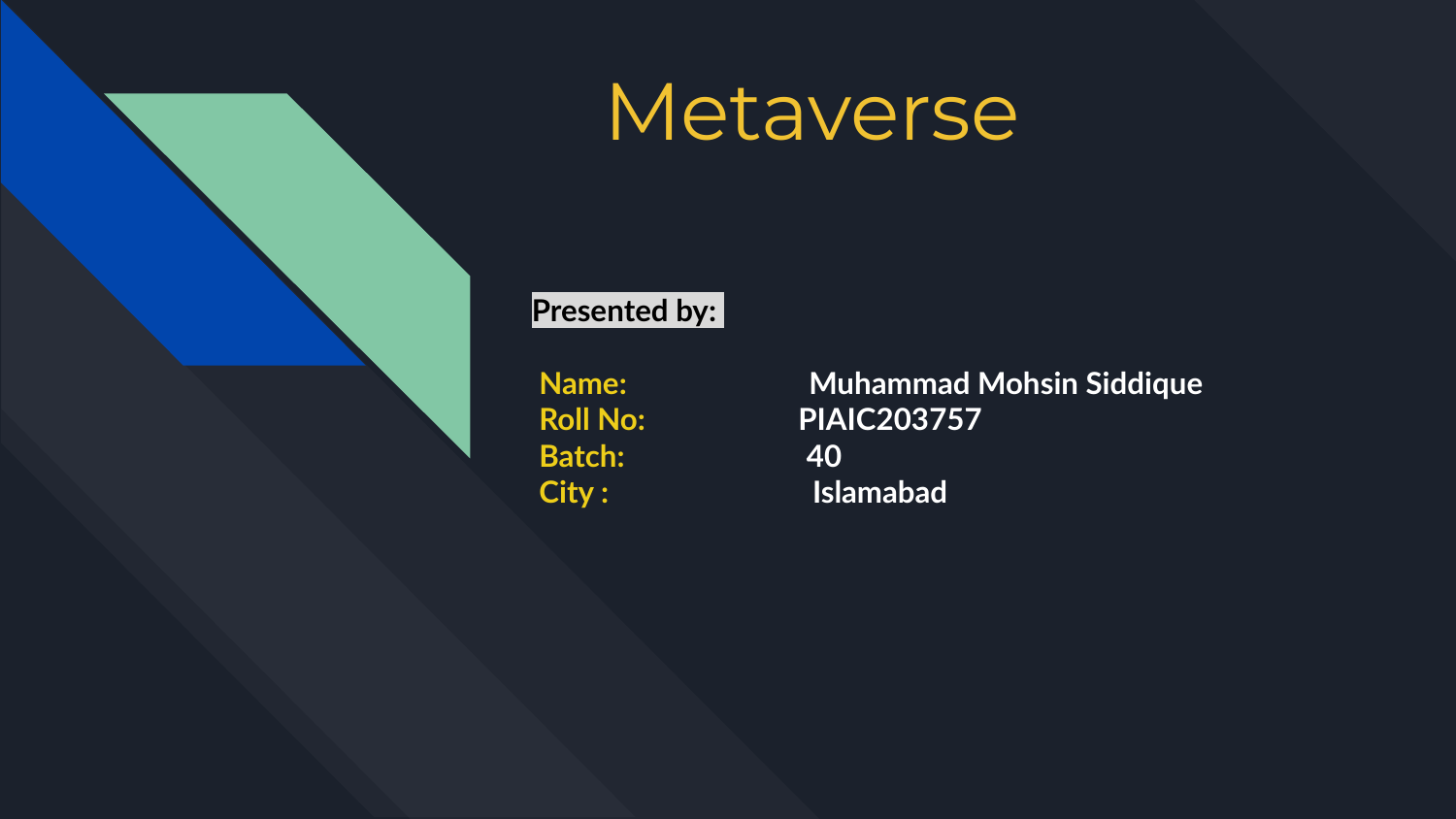

# Metaverse
Presented by:
 Name:                         Muhammad Mohsin Siddique
 Roll No:                     PIAIC203757
 Batch:                         40
 City :                            Islamabad